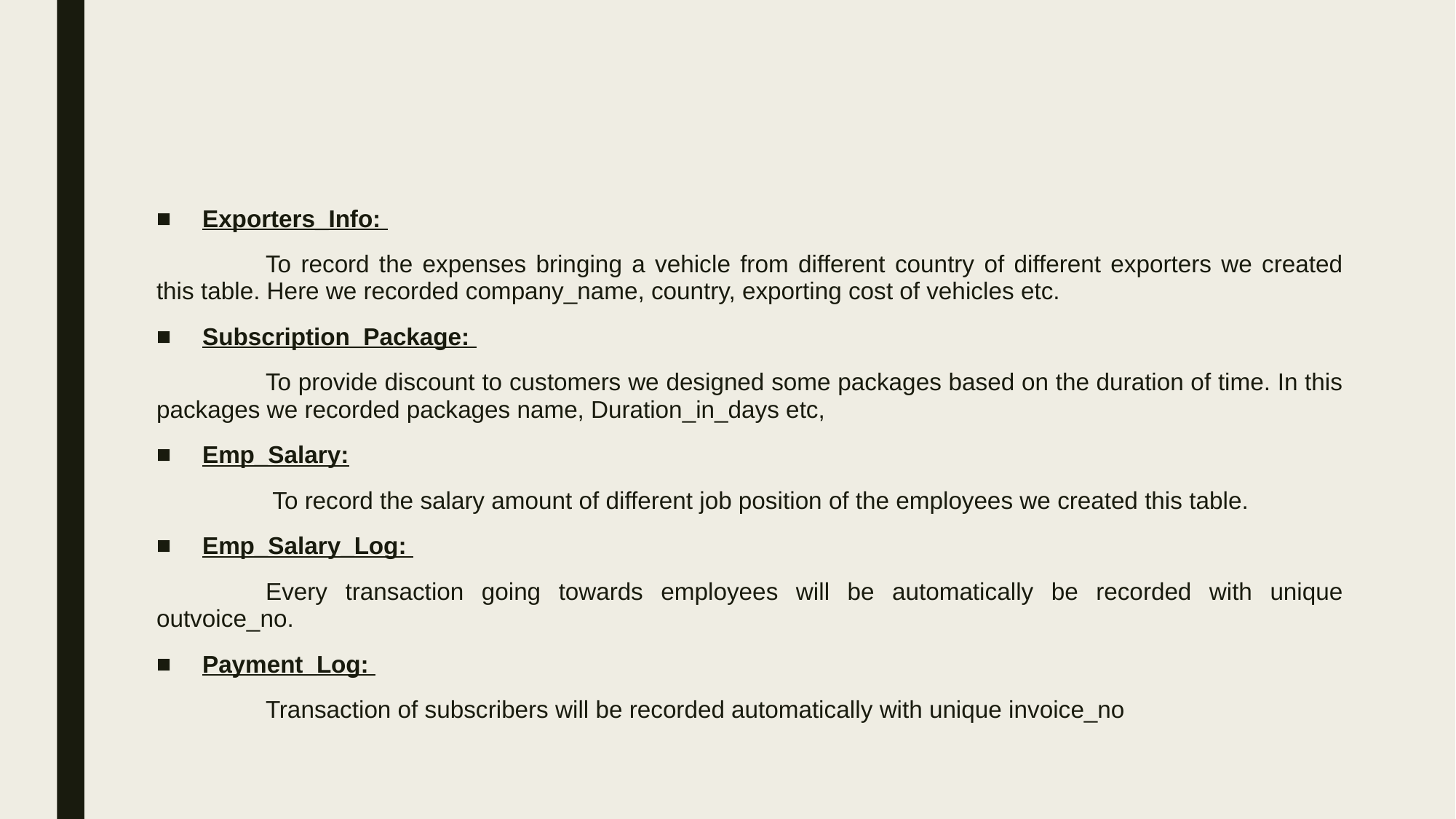

Exporters_Info:
	To record the expenses bringing a vehicle from different country of different exporters we created this table. Here we recorded company_name, country, exporting cost of vehicles etc.
Subscription_Package:
	To provide discount to customers we designed some packages based on the duration of time. In this packages we recorded packages name, Duration_in_days etc,
Emp_Salary:
	 To record the salary amount of different job position of the employees we created this table.
Emp_Salary_Log:
	Every transaction going towards employees will be automatically be recorded with unique outvoice_no.
Payment_Log:
	Transaction of subscribers will be recorded automatically with unique invoice_no